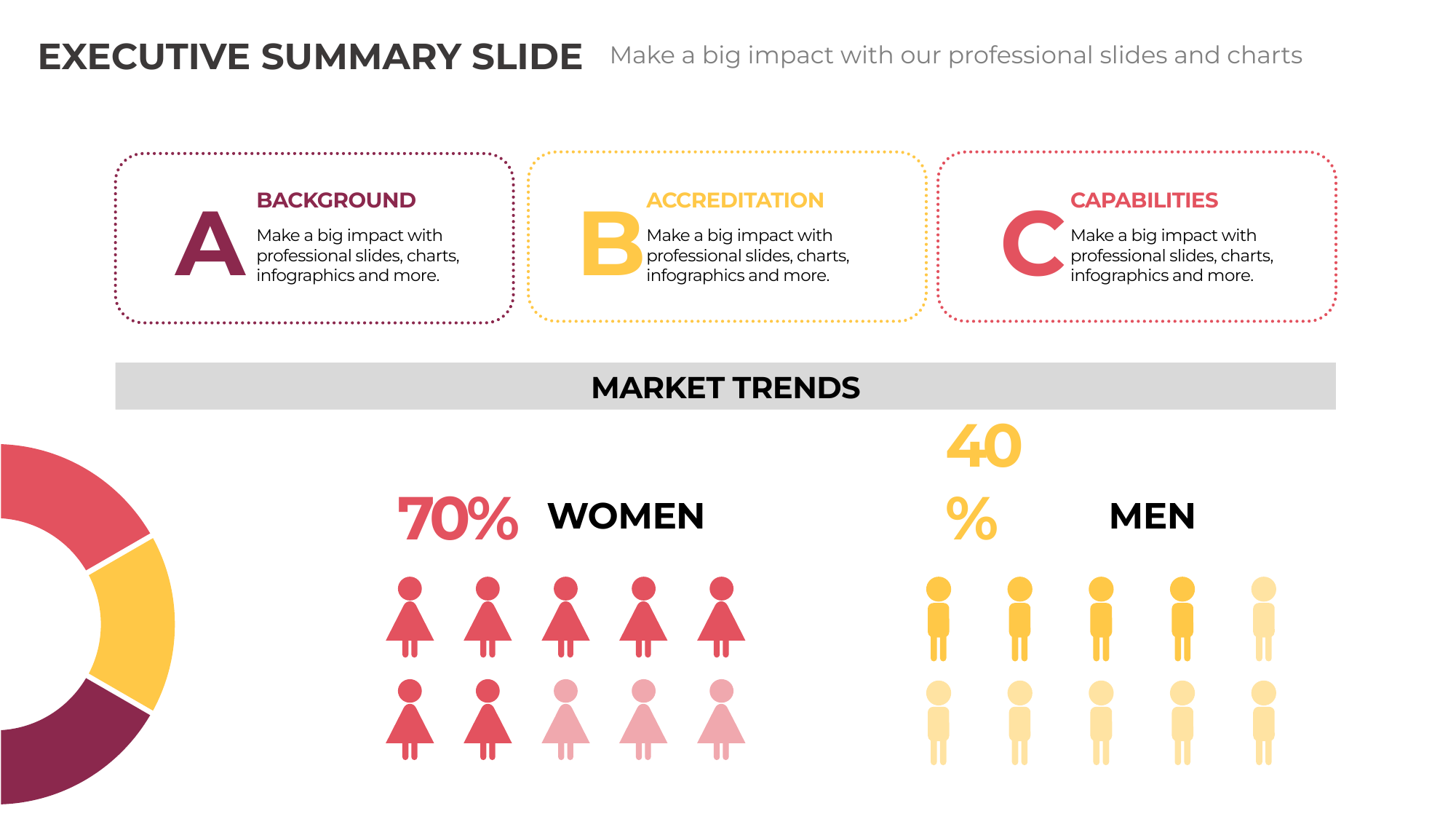

EXECUTIVE SUMMARY SLIDE
Make a big impact with our professional slides and charts

A
BACKGROUND
Make a big impact with professional slides, charts, infographics and more.
B
ACCREDITATION
Make a big impact with professional slides, charts, infographics and more.
C
CAPABILITIES
Make a big impact with professional slides, charts, infographics and more.
MARKET TRENDS

70%
40%
WOMEN
MEN